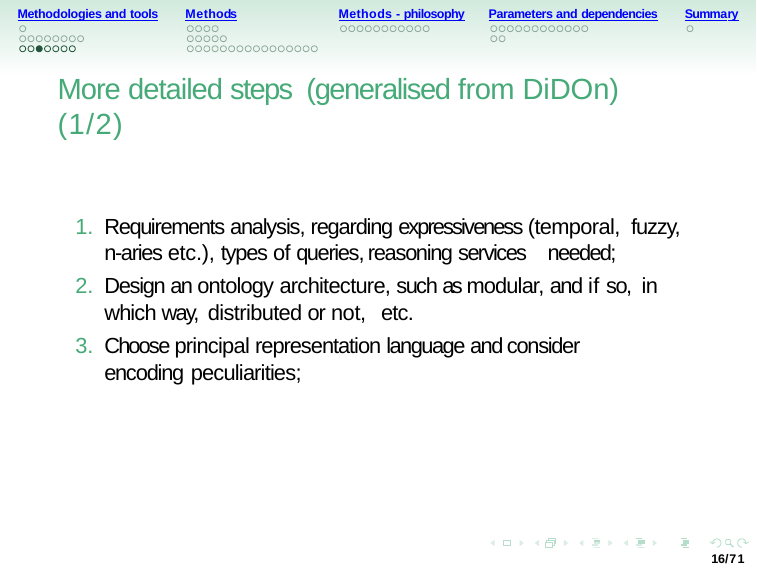

Methodologies and tools
Methods
Methods - philosophy
Parameters and dependencies
Summary

More detailed steps  (generalised from DiDOn)  (1/2)
Requirements analysis, regarding expressiveness (temporal,  fuzzy, n-aries etc.), types of queries, reasoning services    needed;
Design an ontology architecture, such as modular, and if so,  in which way,  distributed or not,  etc.
Choose principal representation language and consider  encoding peculiarities;

16/71